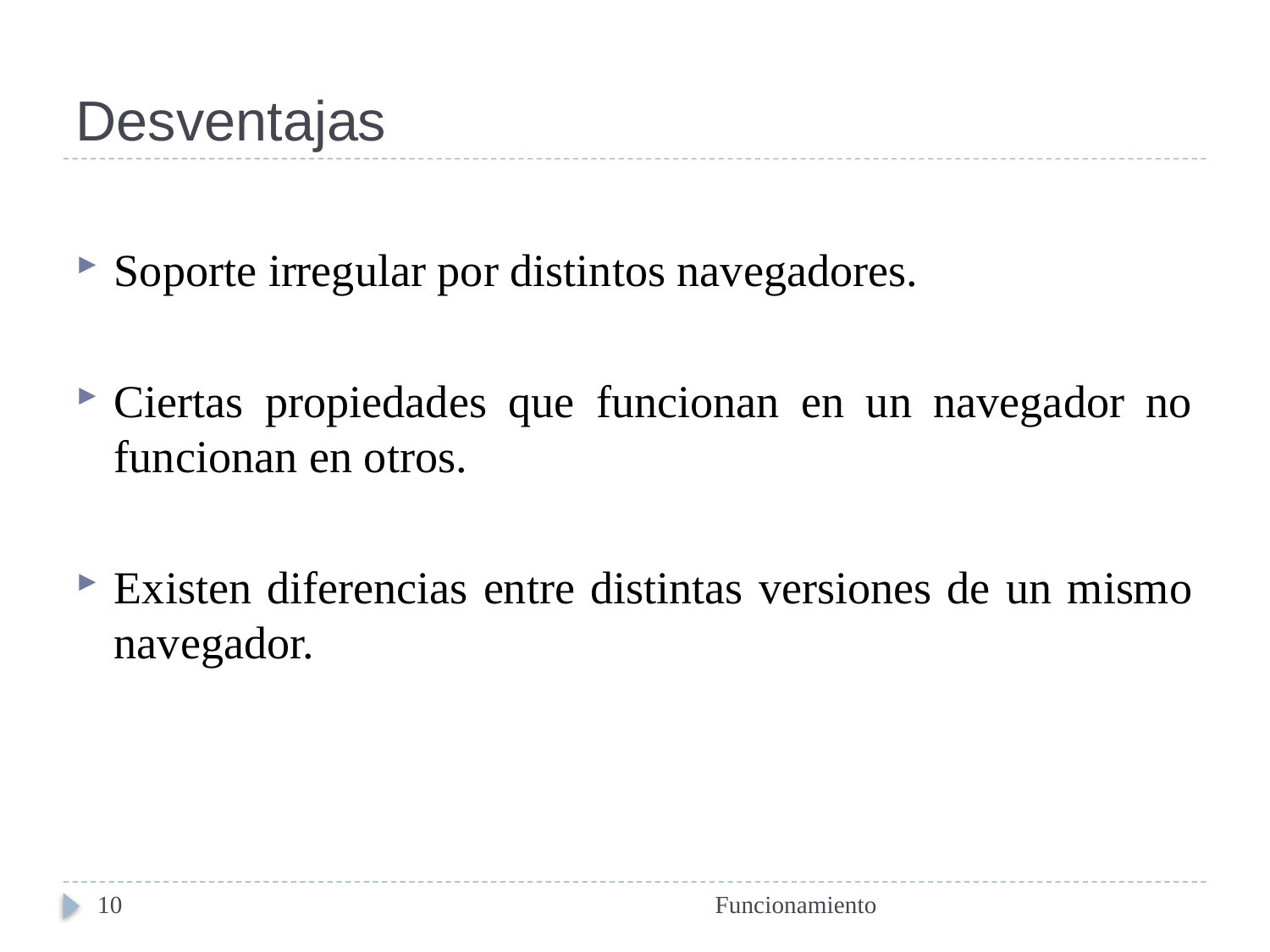

# Desventajas

Soporte irregular por distintos navegadores.

Ciertas propiedades que funcionan en un navegador no funcionan en otros.

Existen diferencias entre distintas versiones de un mismo navegador.
10
Funcionamiento